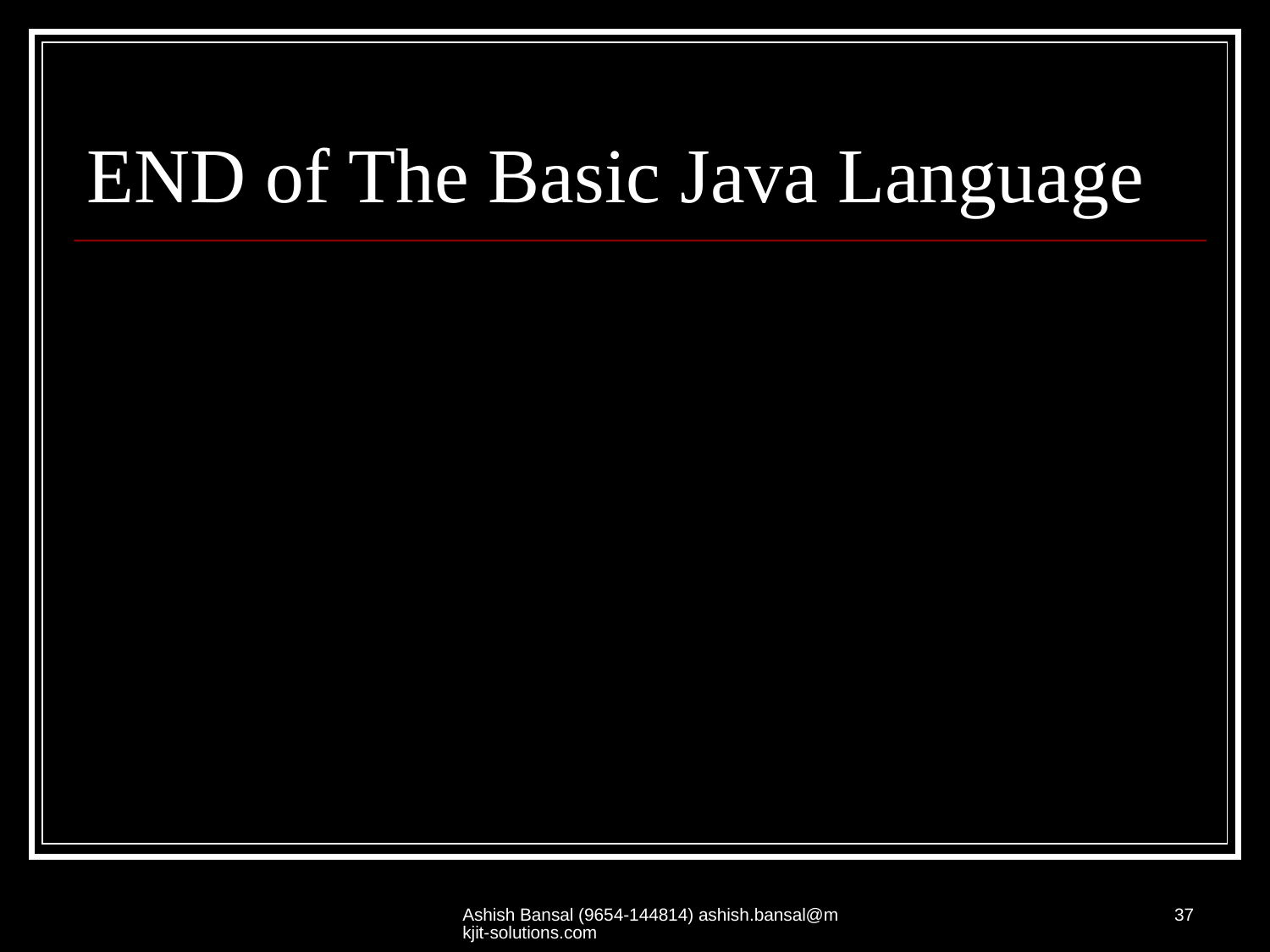

# END of The Basic Java Language

Ashish Bansal (9654-144814) ashish.bansal@mkjit-solutions.com
37